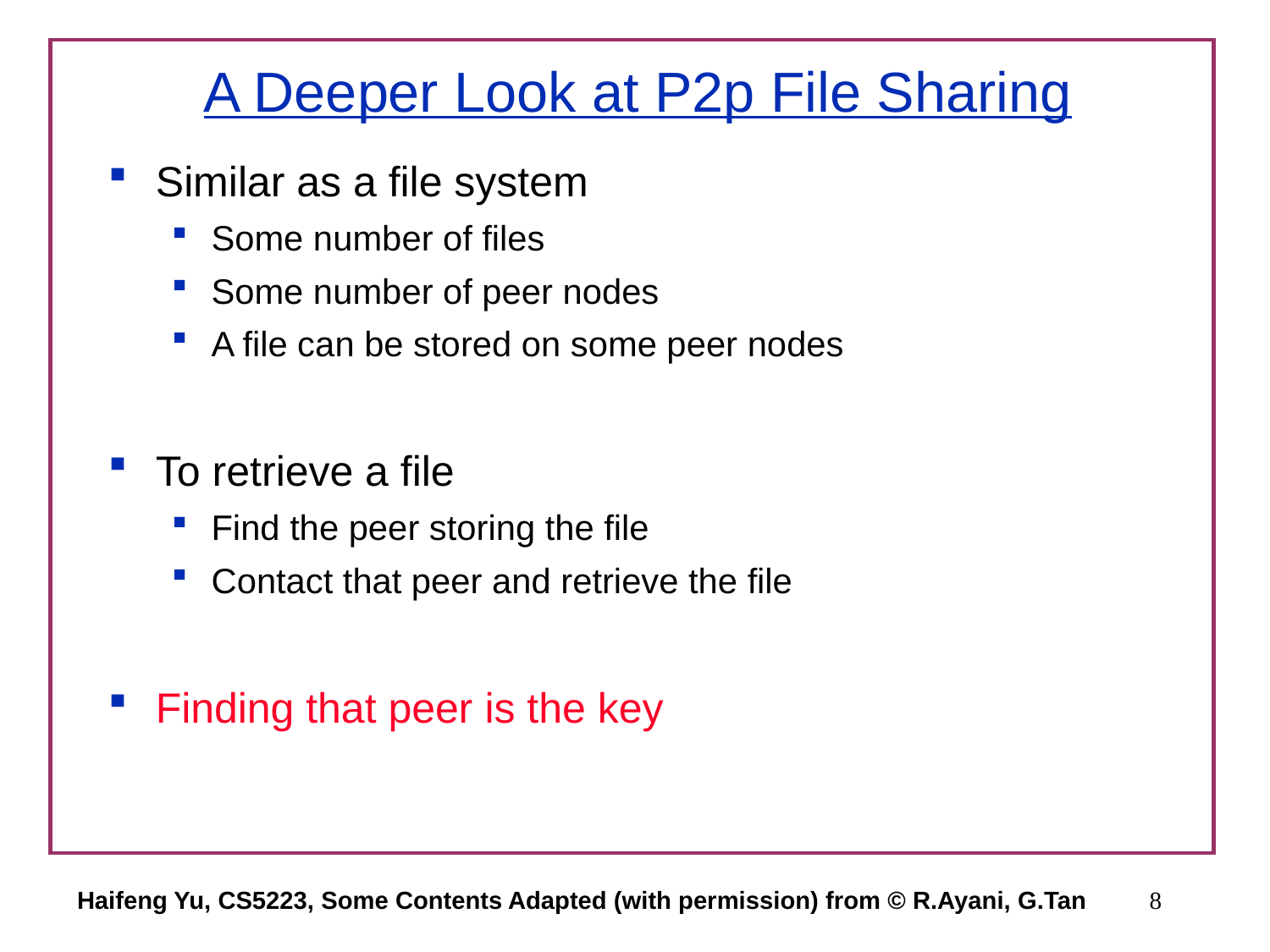

# A Deeper Look at P2p File Sharing
Similar as a file system
Some number of files
Some number of peer nodes
A file can be stored on some peer nodes

To retrieve a file
Find the peer storing the file
Contact that peer and retrieve the file

Finding that peer is the key
Haifeng Yu, CS5223, Some Contents Adapted (with permission) from © R.Ayani, G.Tan
8